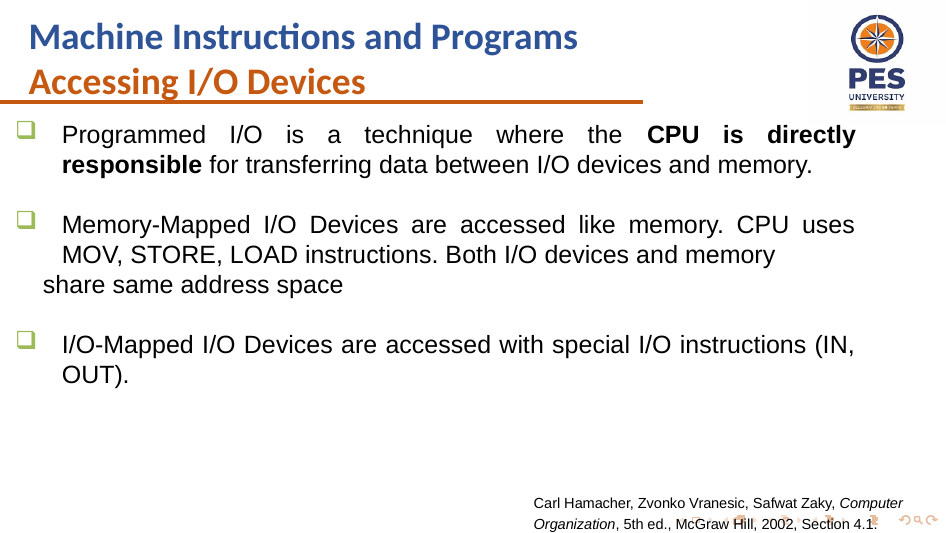

Machine Instructions and Programs
Accessing I/O Devices

Programmed I/O is a technique where the CPU is directly responsible for transferring data between I/O devices and memory.

Memory-Mapped I/O Devices are accessed like memory. CPU uses MOV, STORE, LOAD instructions. Both I/O devices and memory
    share same address space

I/O-Mapped I/O Devices are accessed with special I/O instructions (IN, OUT).
Carl Hamacher, Zvonko Vranesic, Safwat Zaky, Computer Organization, 5th ed., McGraw Hill, 2002, Section 4.1.